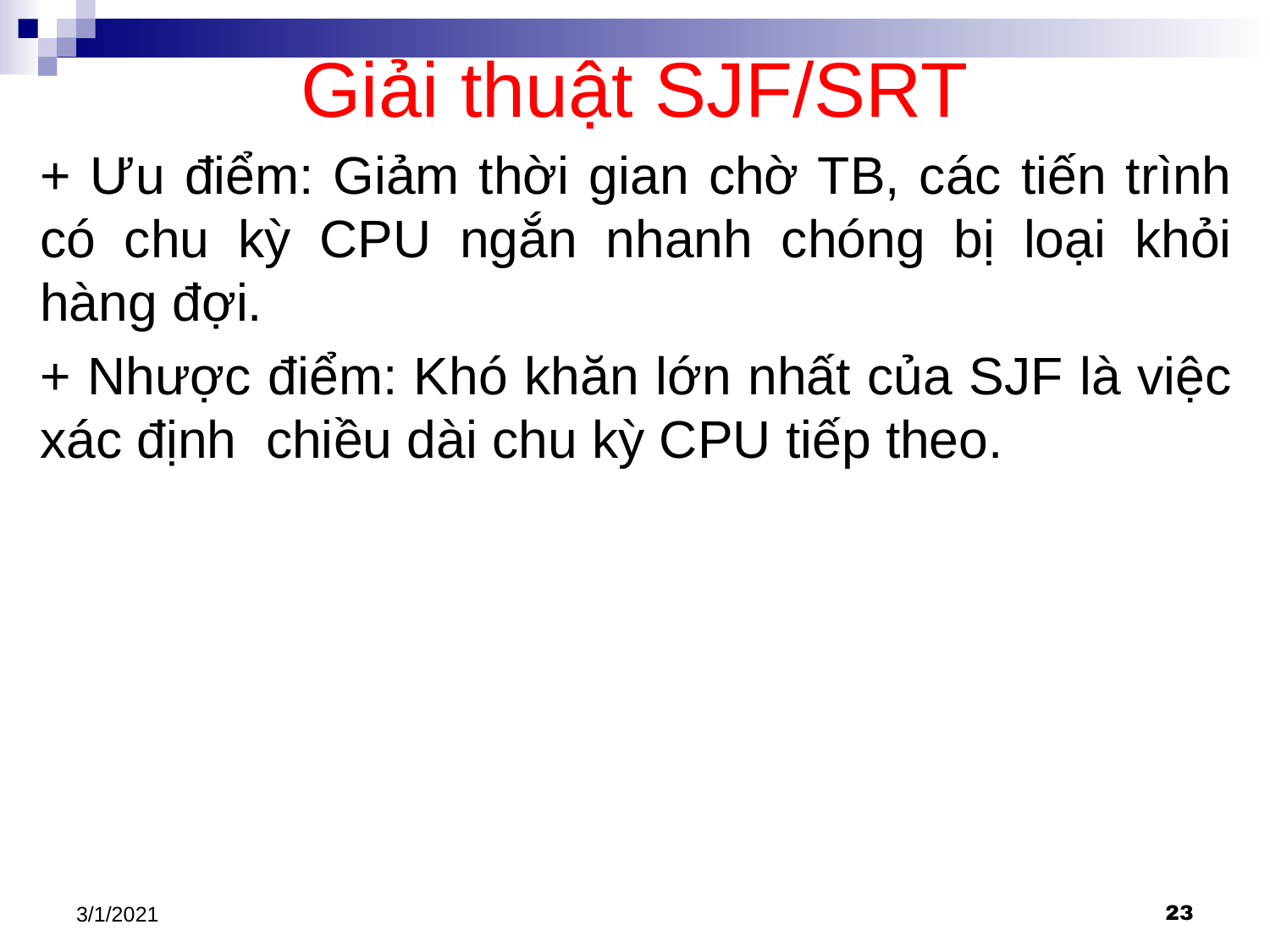

# Giải thuật SJF/SRT
+ Ưu điểm: Giảm thời gian chờ TB, các tiến trình có chu kỳ CPU ngắn nhanh chóng bị loại khỏi hàng đợi.
+ Nhược điểm: Khó khăn lớn nhất của SJF là việc xác định  chiều dài chu kỳ CPU tiếp theo.
3/1/2021
23